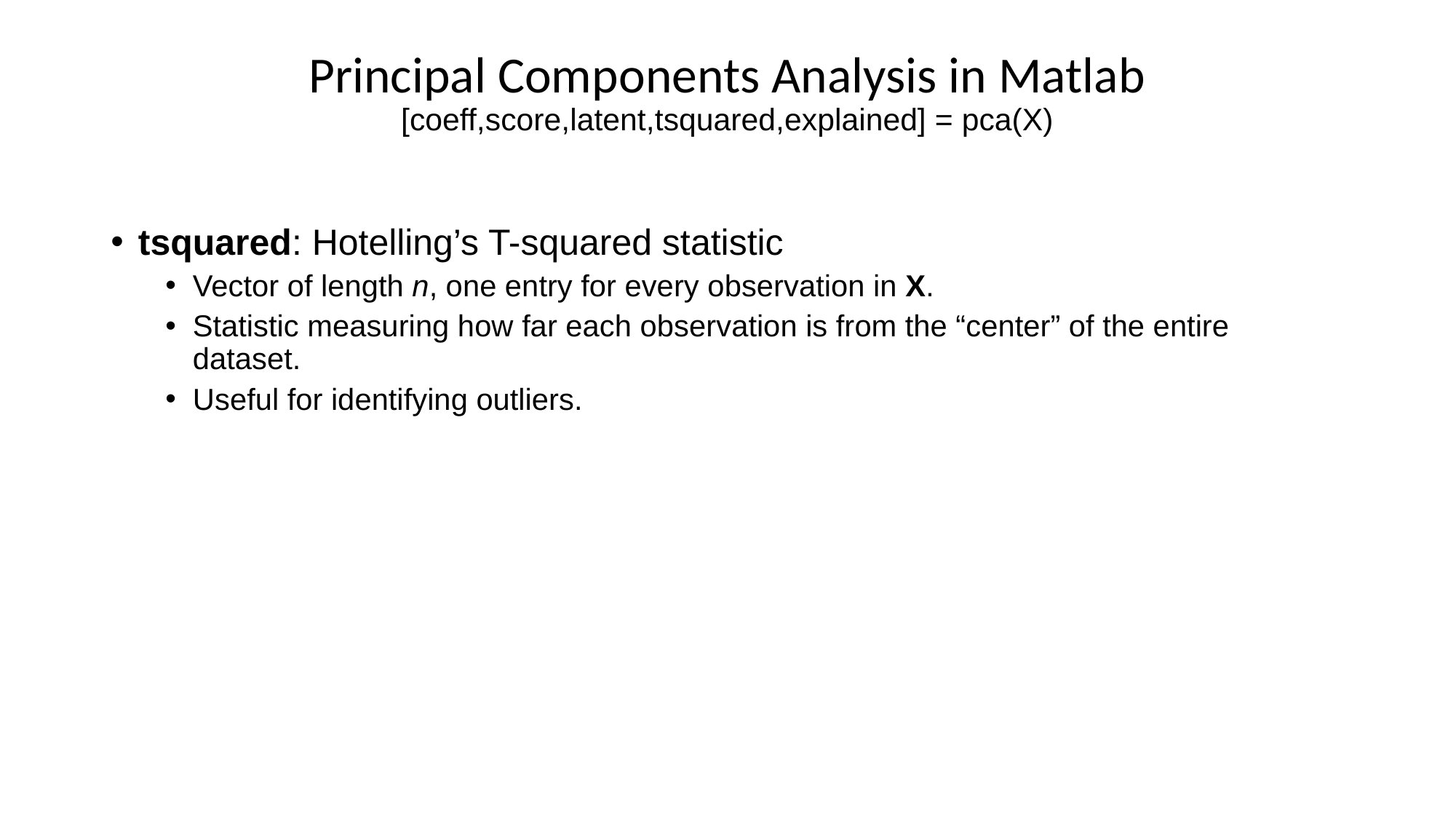

# Principal Components Analysis in Matlab [coeff,score,latent,tsquared,explained] = pca(X)
tsquared: Hotelling’s T-squared statistic
Vector of length n, one entry for every observation in X.
Statistic measuring how far each observation is from the “center” of the entire dataset.
Useful for identifying outliers.